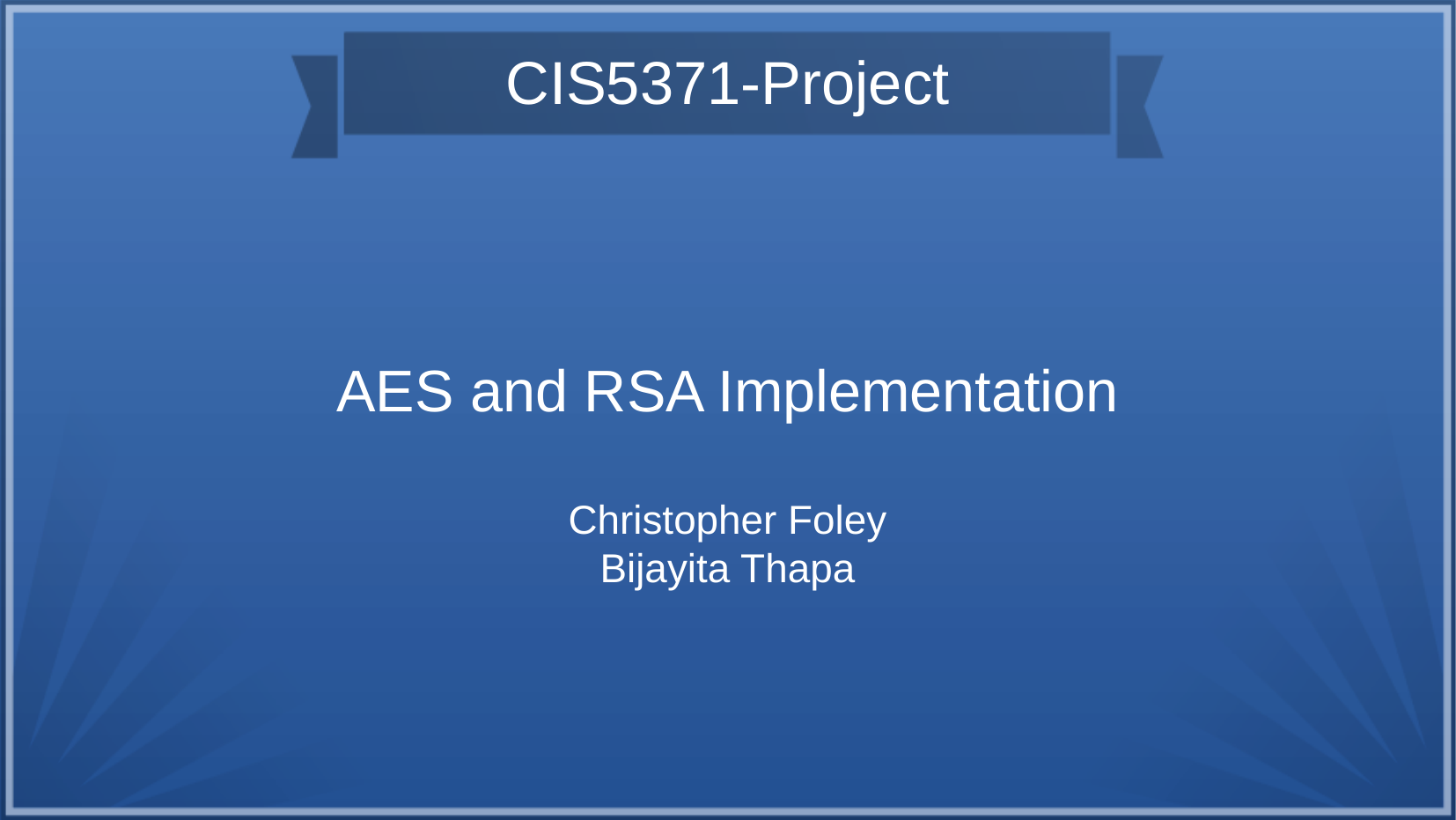

CIS5371-Project
AES and RSA Implementation

Christopher Foley
Bijayita Thapa